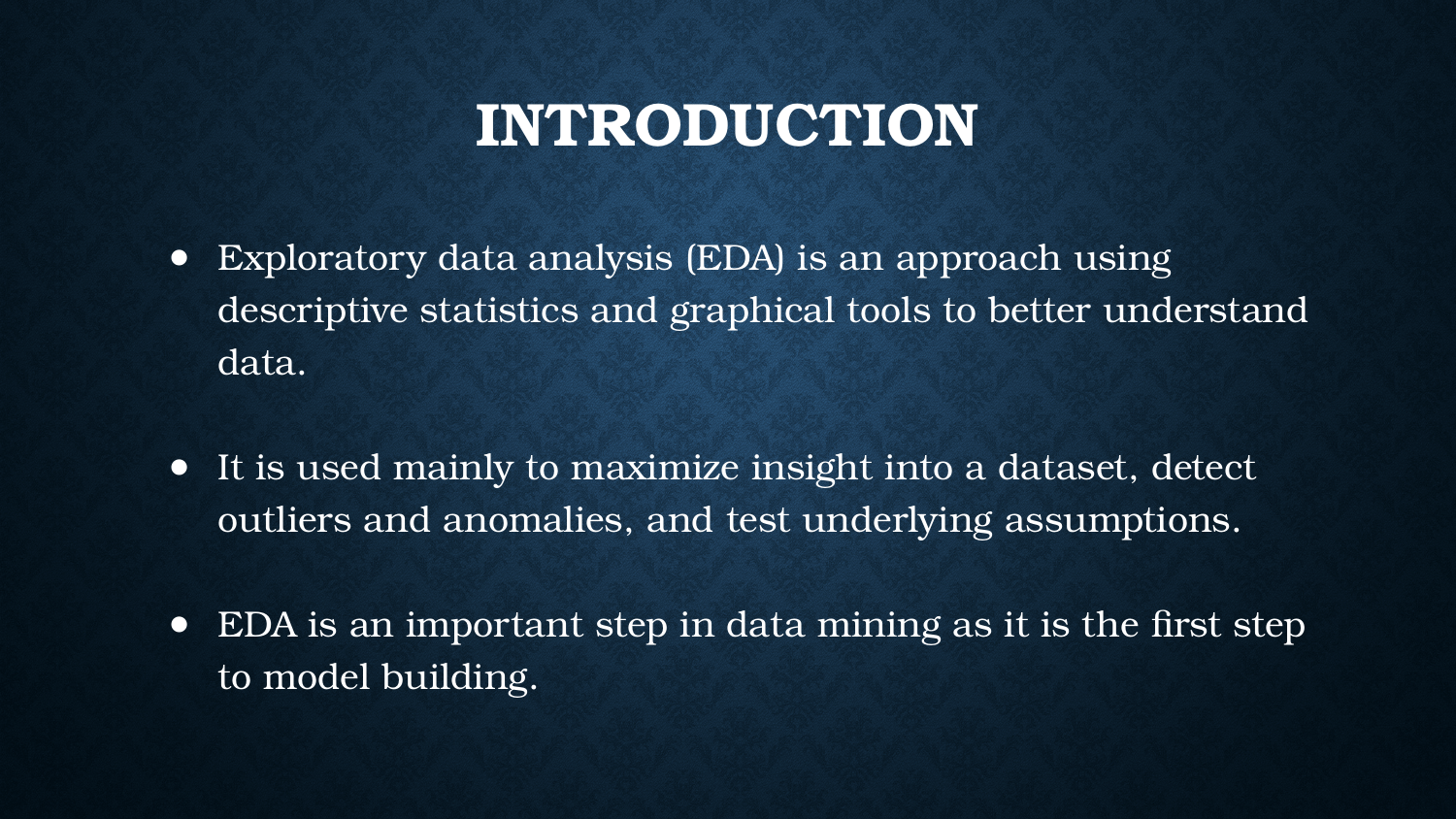

# Introduction
Exploratory data analysis (EDA) is an approach using descriptive statistics and graphical tools to better understand data.

It is used mainly to maximize insight into a dataset, detect outliers and anomalies, and test underlying assumptions.

EDA is an important step in data mining as it is the first step to model building.